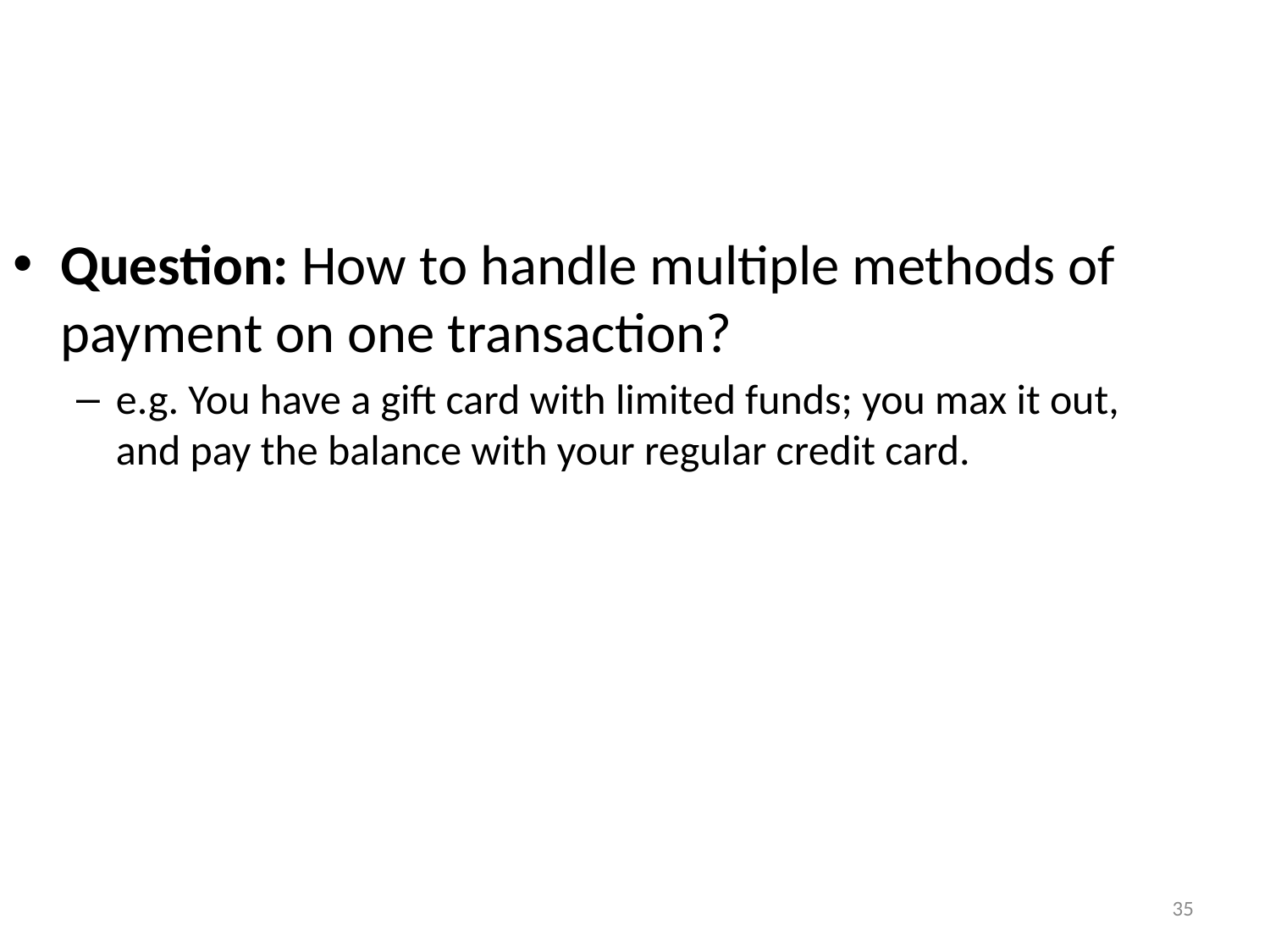

Question: How to handle multiple methods of payment on one transaction?
e.g. You have a gift card with limited funds; you max it out, and pay the balance with your regular credit card.

35